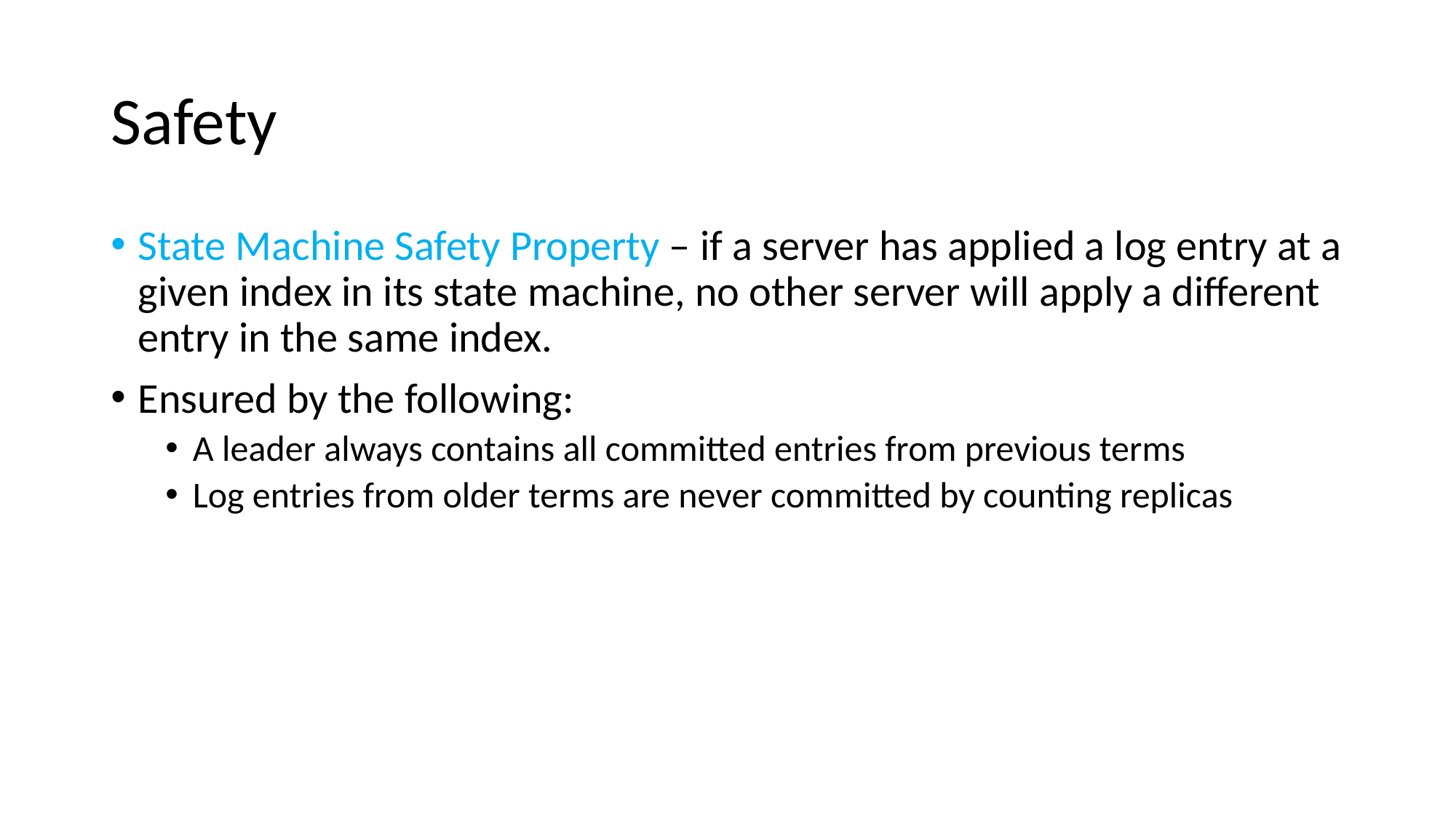

# Safety
State Machine Safety Property – if a server has applied a log entry at a given index in its state machine, no other server will apply a different entry in the same index.
Ensured by the following:
A leader always contains all committed entries from previous terms
Log entries from older terms are never committed by counting replicas